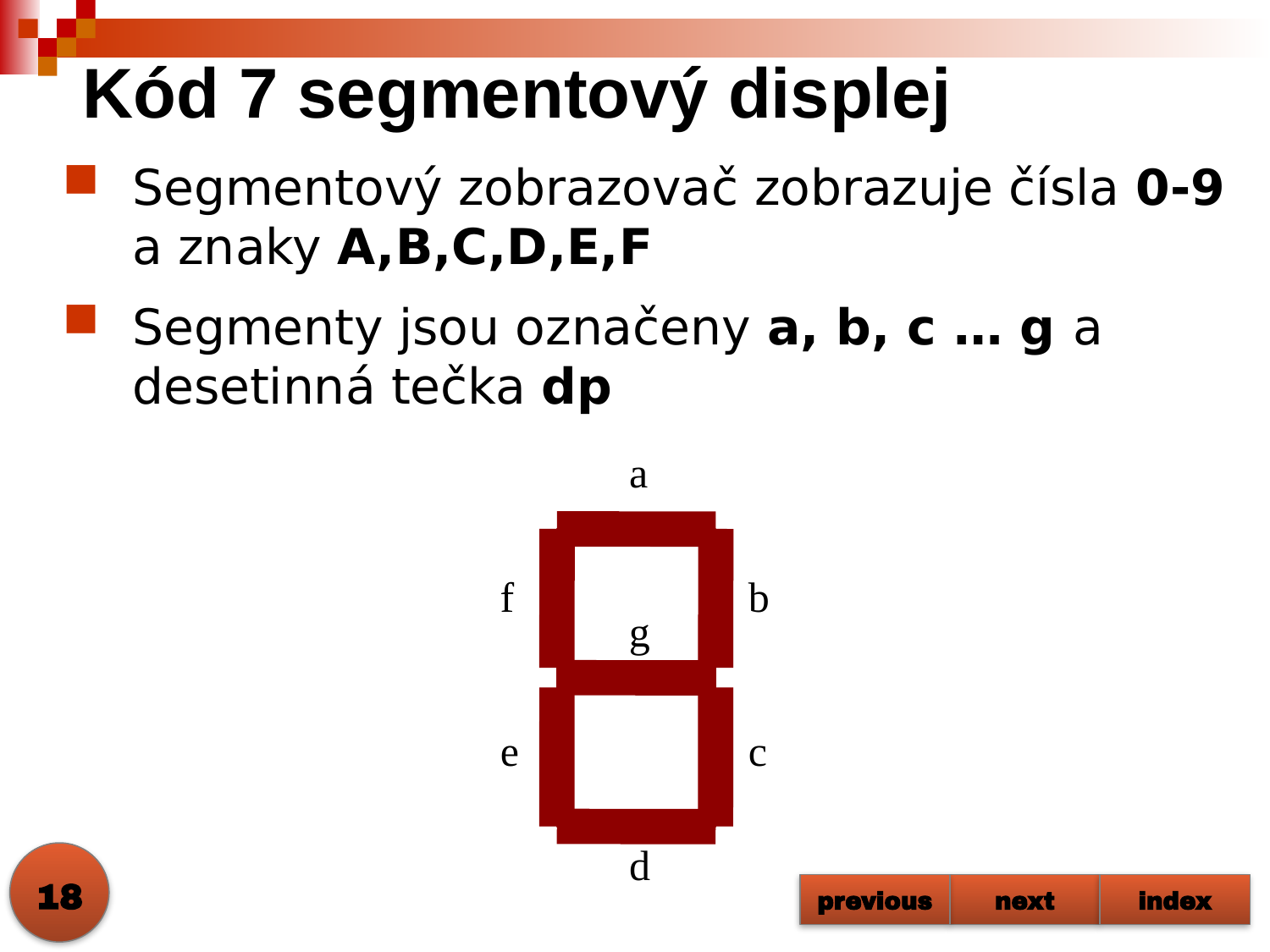

# Kód 7 segmentový displej
Segmentový zobrazovač zobrazuje čísla 0-9 a znaky A,B,C,D,E,F
Segmenty jsou označeny a, b, c … g a desetinná tečka dp

a

f
b
g

e
c
d

18
previous
next
index